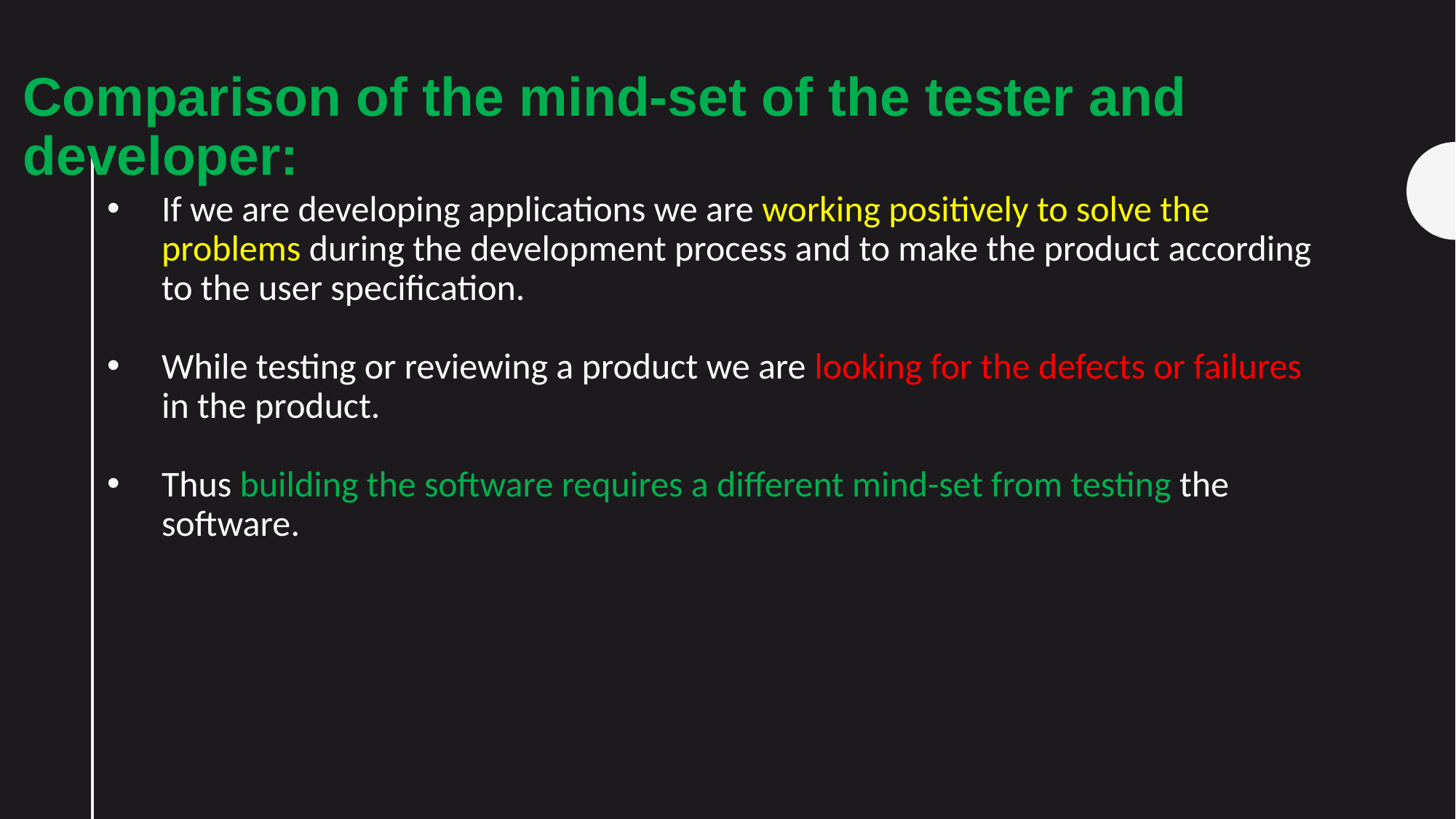

Comparison of the mind-set of the tester and developer:

If we are developing applications we are working positively to solve the problems during the development process and to make the product according to the user specification.

While testing or reviewing a product we are looking for the defects or failures in the product.

Thus building the software requires a different mind-set from testing the software.